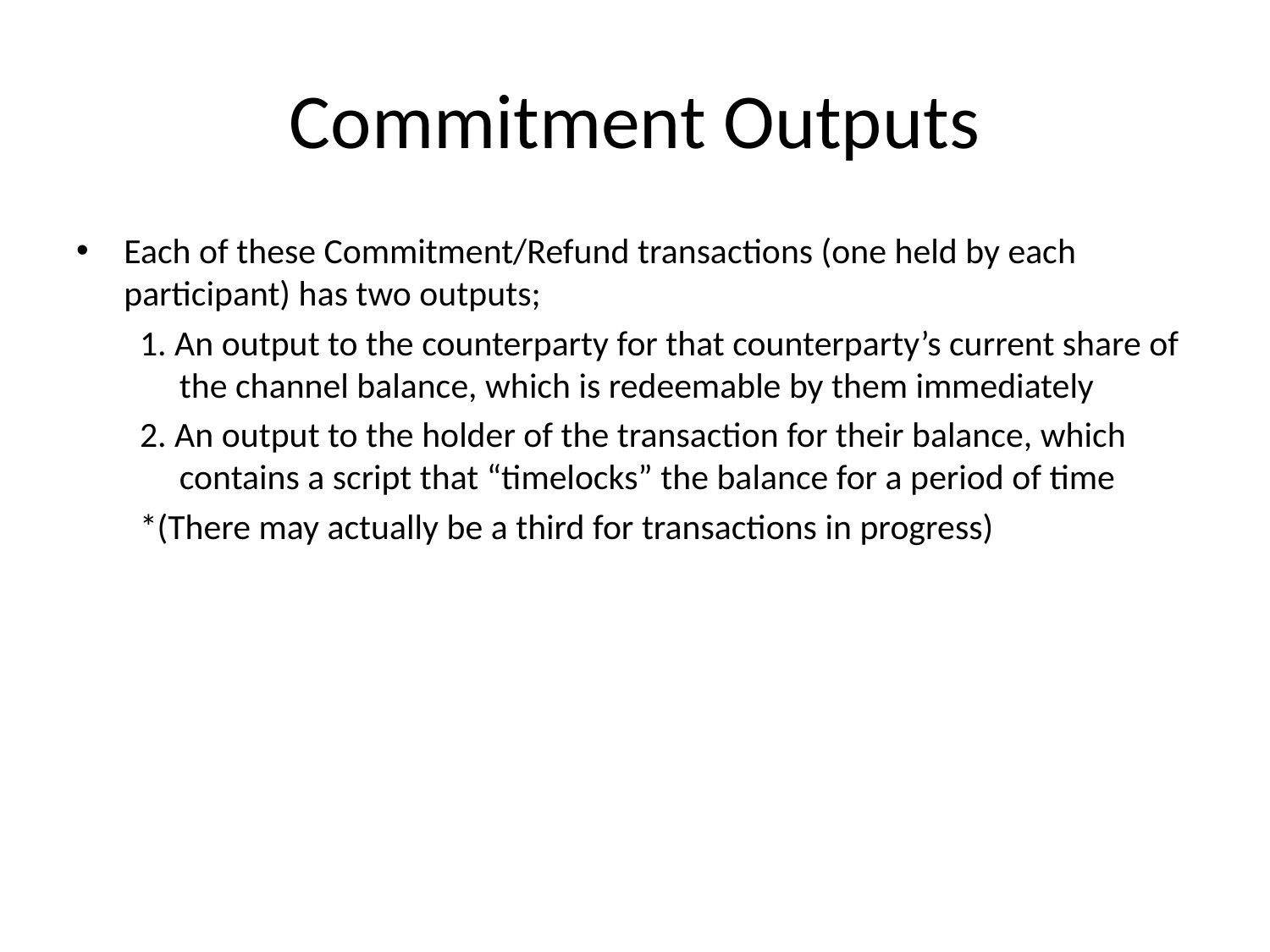

# Commitment Outputs
Each of these Commitment/Refund transactions (one held by each participant) has two outputs;
1. An output to the counterparty for that counterparty’s current share of the channel balance, which is redeemable by them immediately
2. An output to the holder of the transaction for their balance, which contains a script that “timelocks” the balance for a period of time
*(There may actually be a third for transactions in progress)